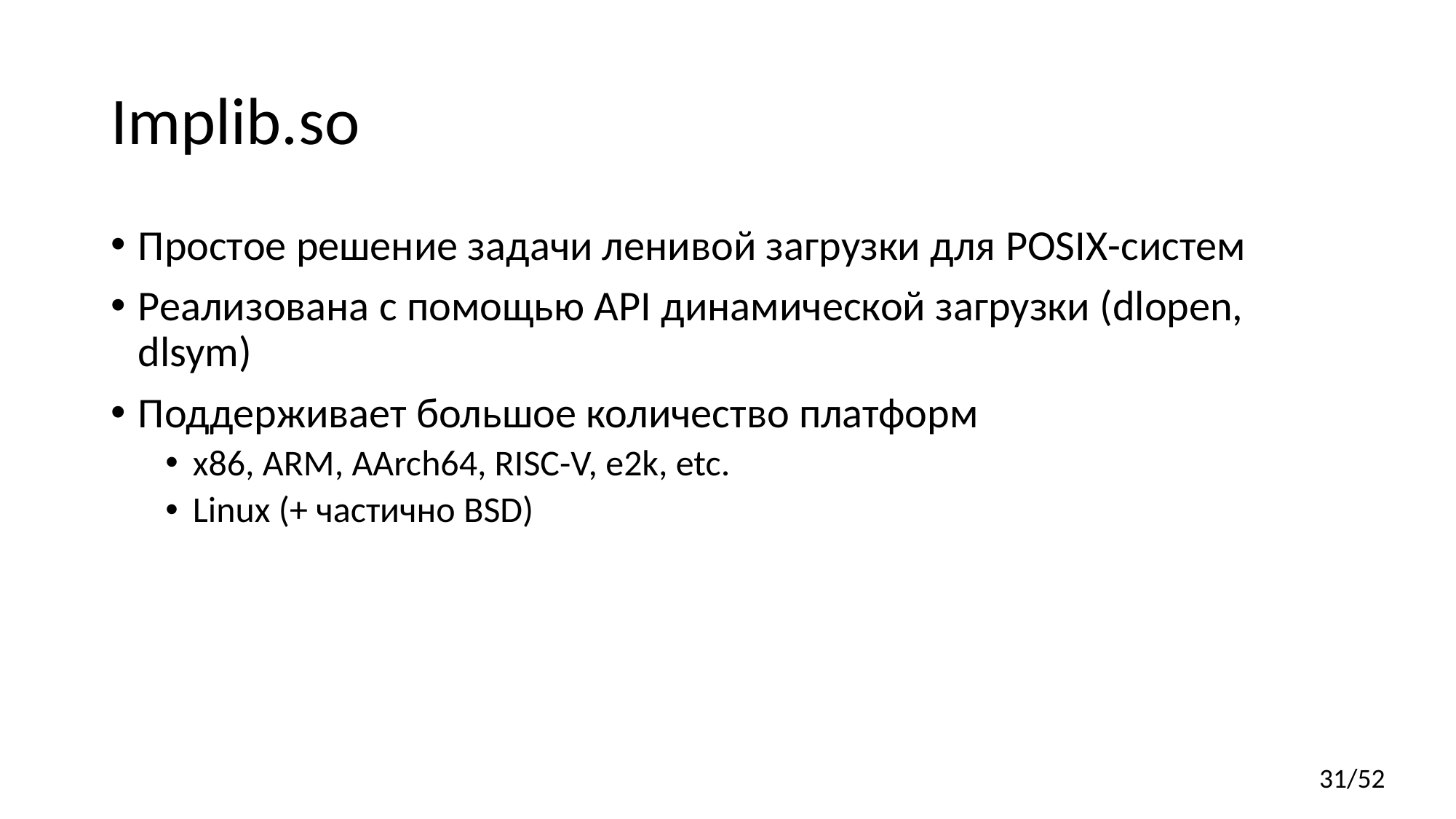

# Implib.so
Простое решение задачи ленивой загрузки для POSIX-систем
Реализована с помощью API динамической загрузки (dlopen, dlsym)
Поддерживает большое количество платформ
x86, ARM, AArch64, RISC-V, e2k, etc.
Linux (+ частично BSD)